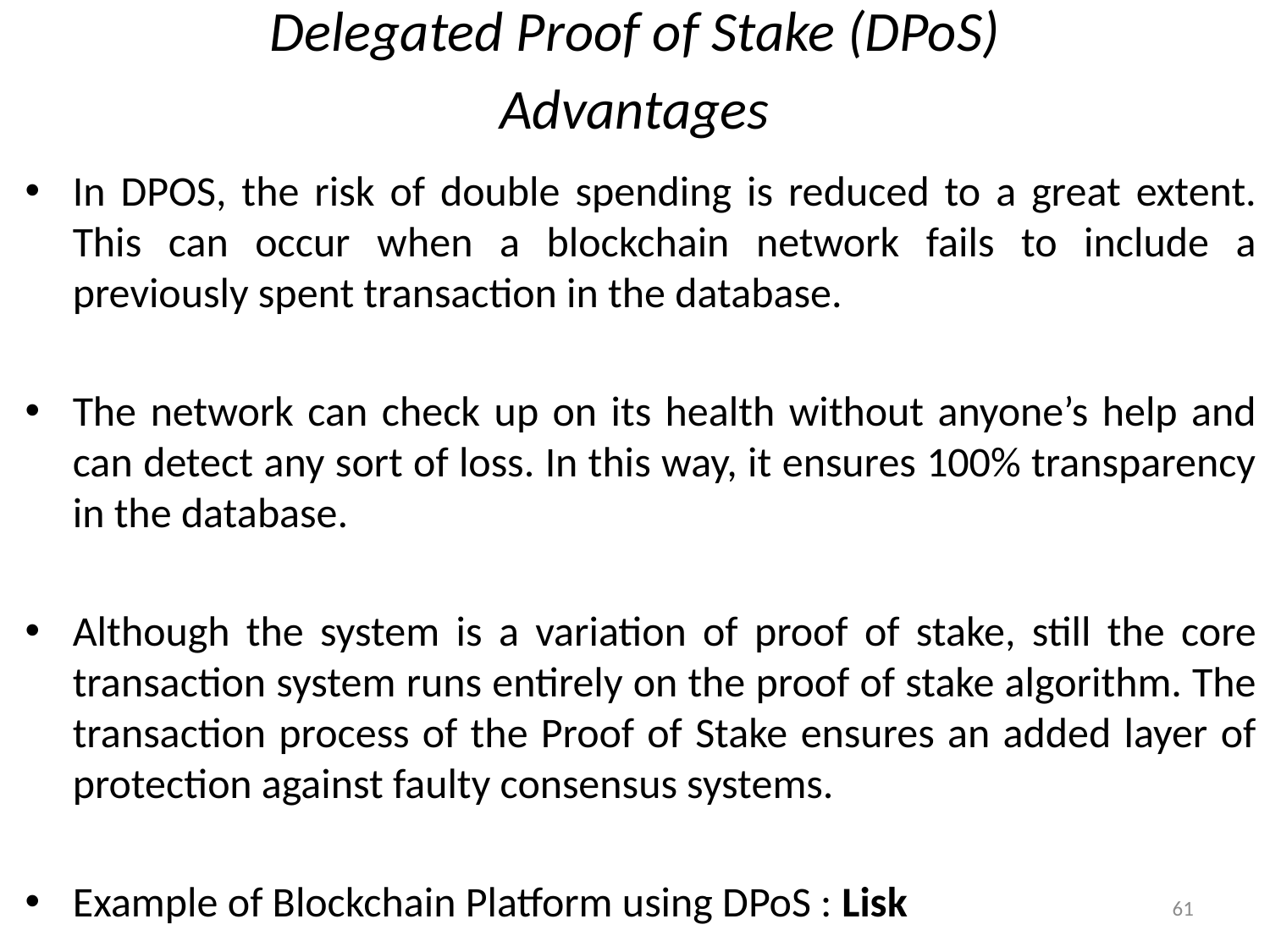

# Delegated Proof of Stake (DPoS)
Advantages
In DPOS, the risk of double spending is reduced to a great extent. This can occur when a blockchain network fails to include a previously spent transaction in the database.

The network can check up on its health without anyone’s help and can detect any sort of loss. In this way, it ensures 100% transparency in the database.

Although the system is a variation of proof of stake, still the core transaction system runs entirely on the proof of stake algorithm. The transaction process of the Proof of Stake ensures an added layer of protection against faulty consensus systems.

Example of Blockchain Platform using DPoS : Lisk
61